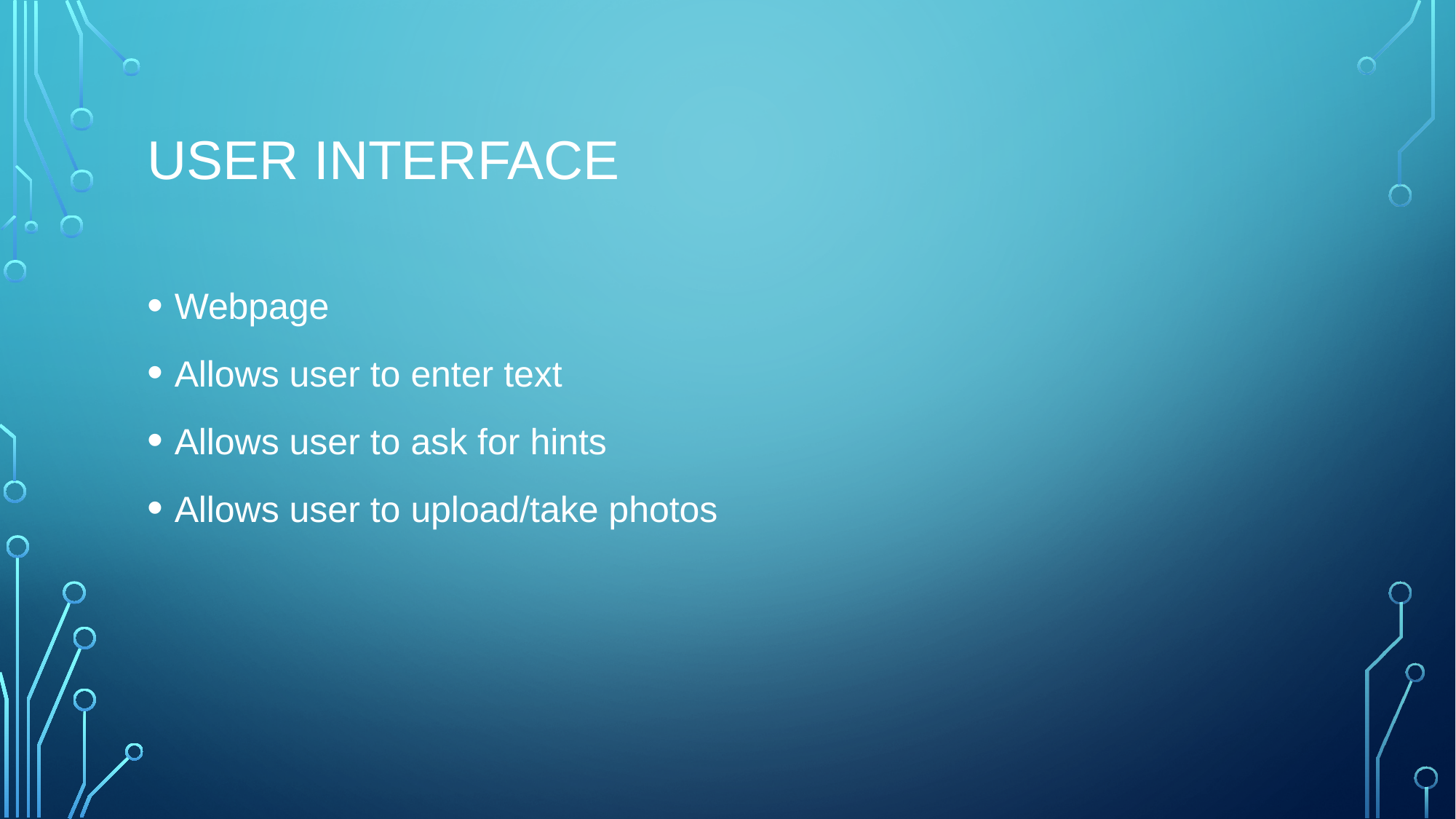

# User interface
Webpage
Allows user to enter text
Allows user to ask for hints
Allows user to upload/take photos